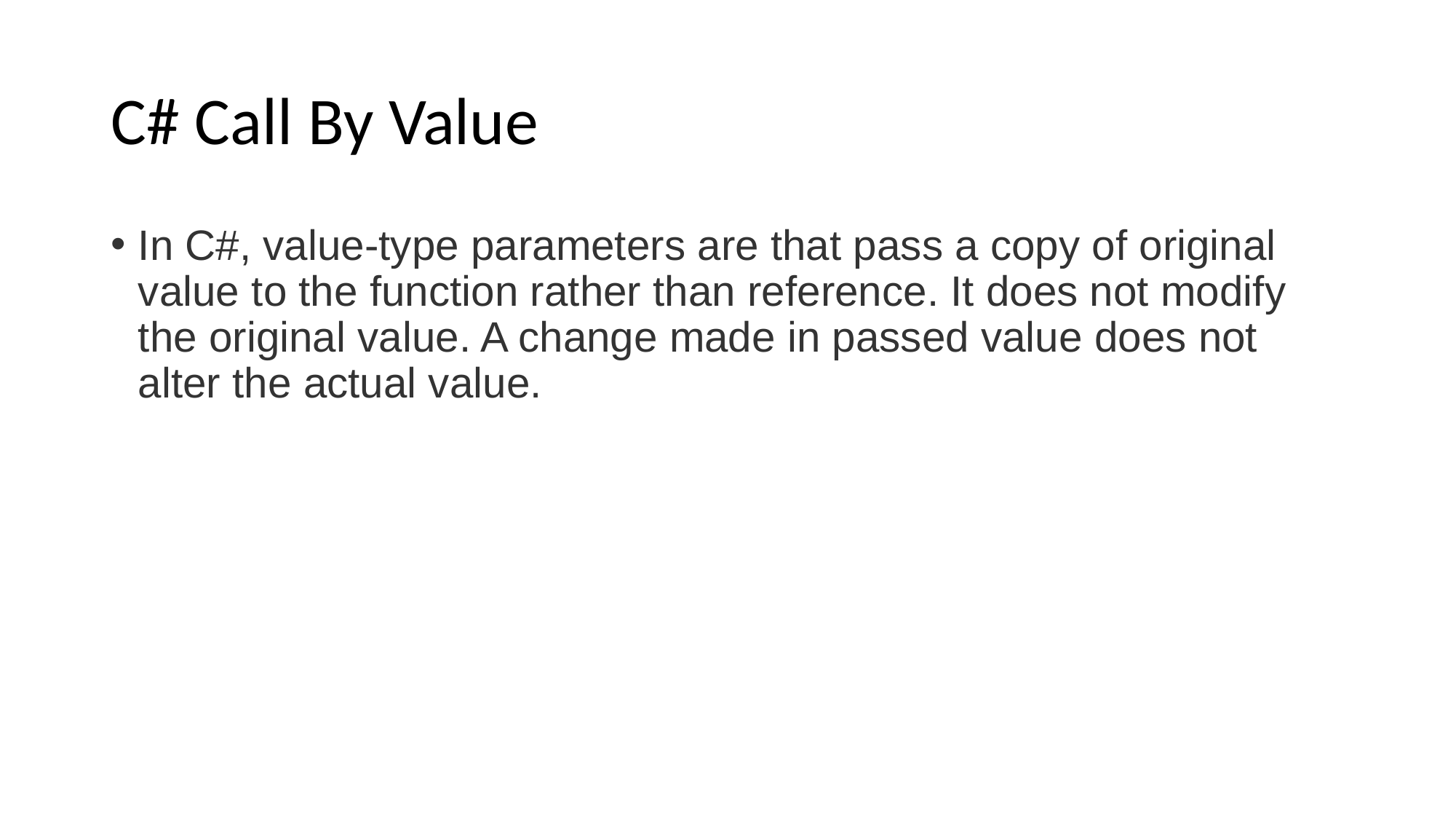

# C# Call By Value
In C#, value-type parameters are that pass a copy of original value to the function rather than reference. It does not modify the original value. A change made in passed value does not alter the actual value.